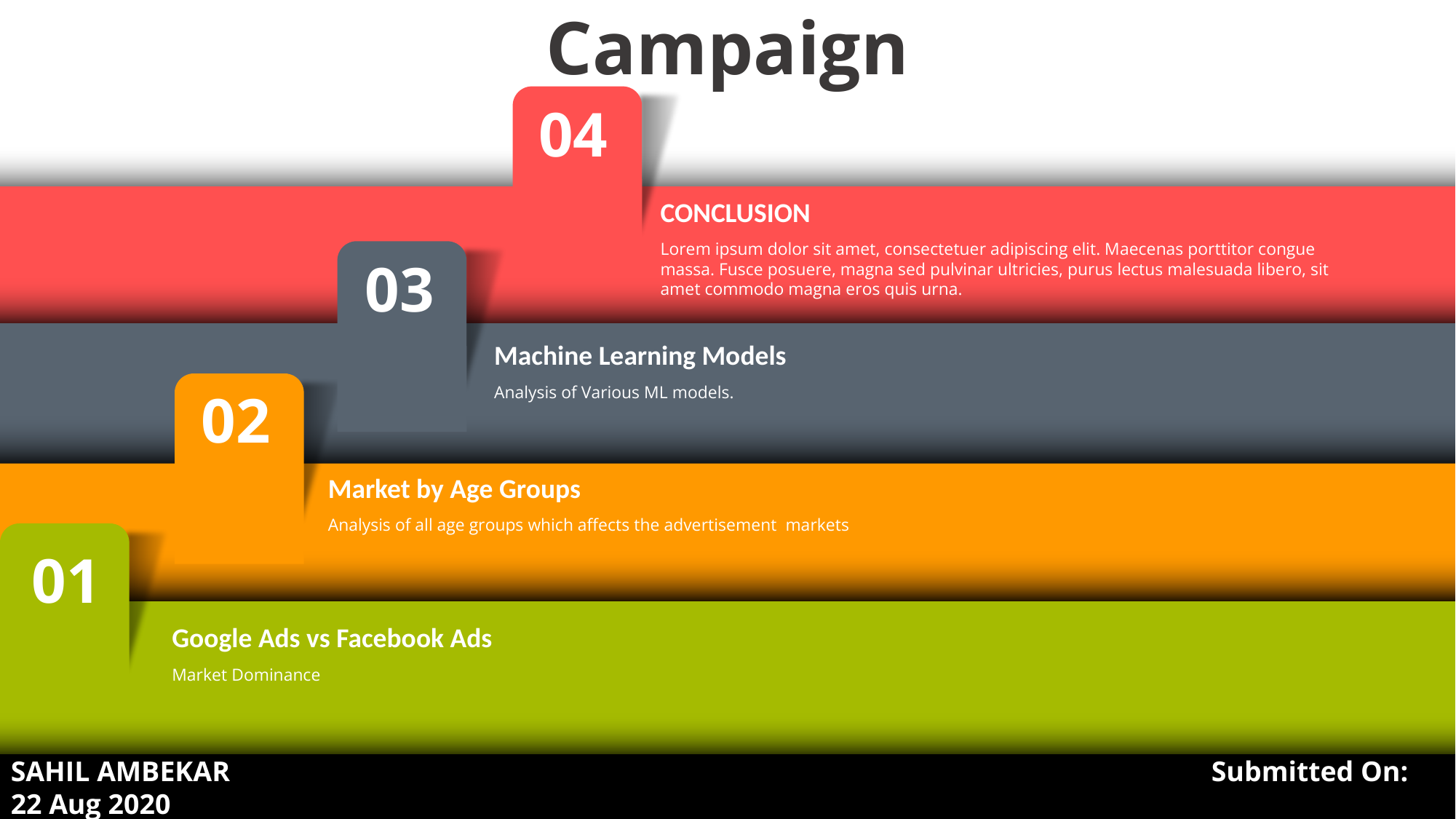

Campaign

04

CONCLUSION
Lorem ipsum dolor sit amet, consectetuer adipiscing elit. Maecenas porttitor congue massa. Fusce posuere, magna sed pulvinar ultricies, purus lectus malesuada libero, sit amet commodo magna eros quis urna.

03

Machine Learning Models
Analysis of Various ML models.

02

Market by Age Groups
Analysis of all age groups which affects the advertisement  markets

01

Google Ads vs Facebook Ads
Market Dominance

SAHIL AMBEKAR 									Submitted On: 22 Aug 2020